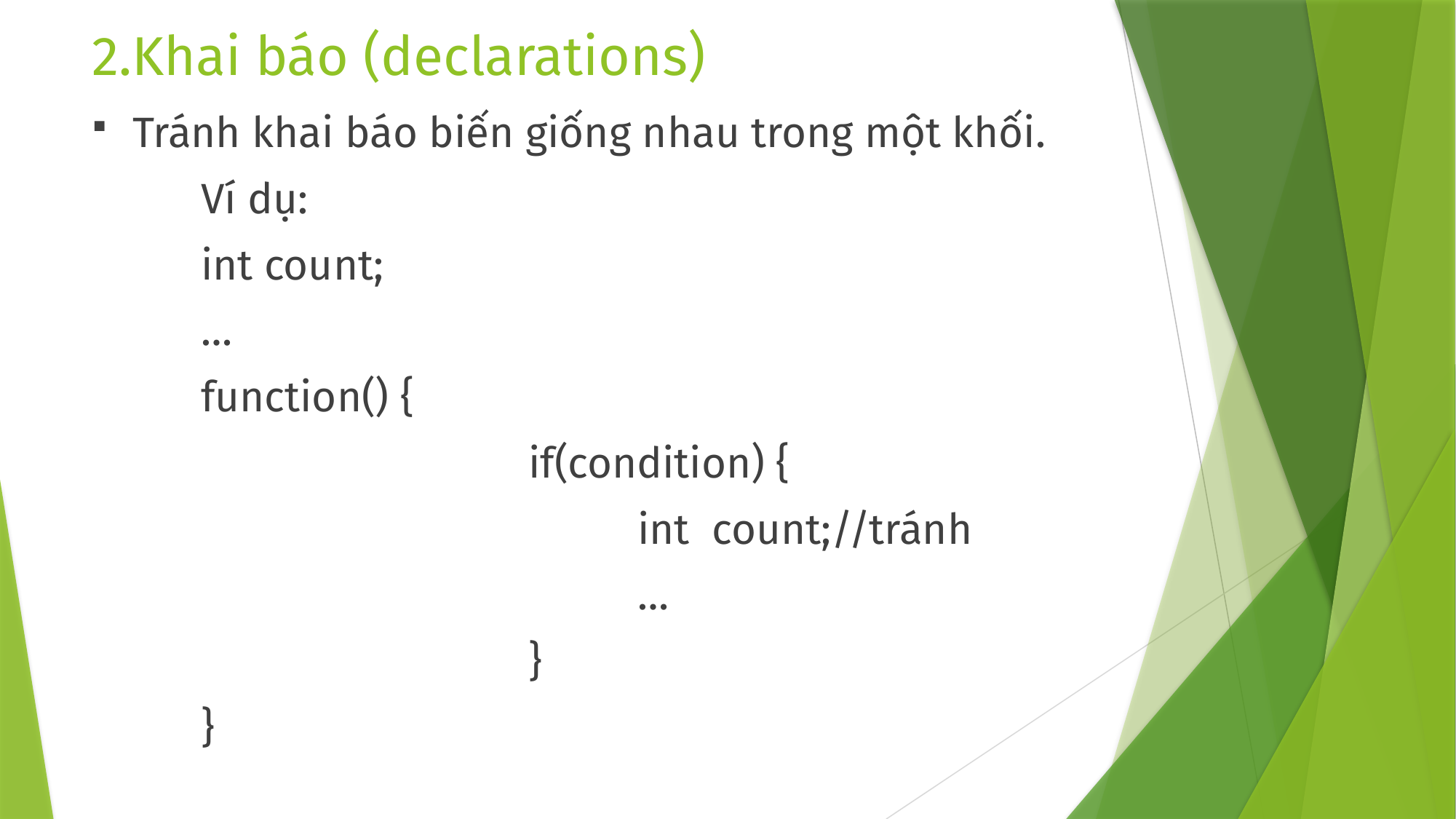

# 2.Khai báo (declarations)
Tránh khai báo biến giống nhau trong một khối.
	Ví dụ:
	int count;
	…
	function() {
				if(condition) {
					int  count;//tránh
					…
				}
	}